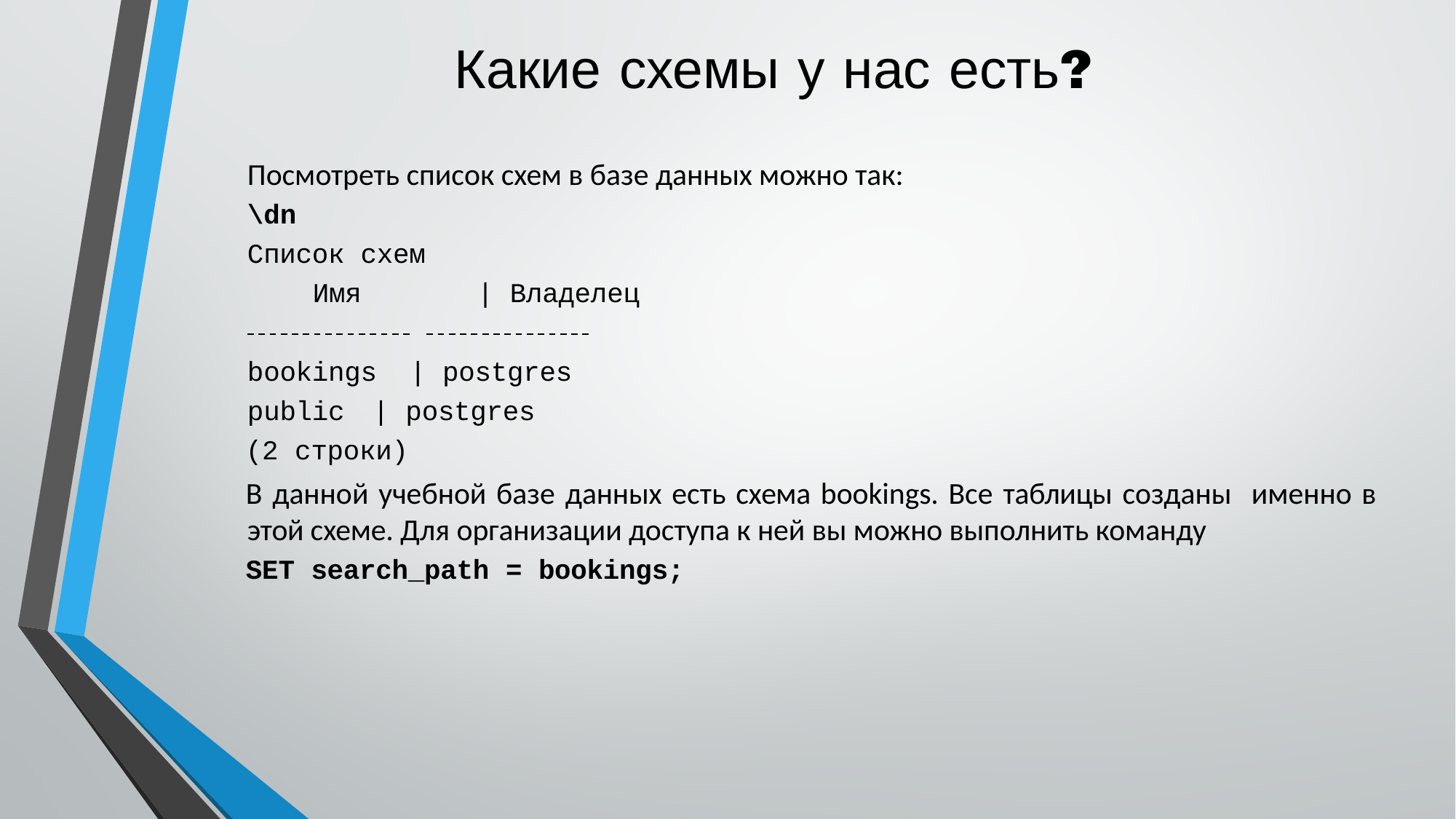

# Какие схемы у нас есть?
Посмотреть список схем в базе данных можно так:
\dn
Список схем
Имя	| Владелец

bookings  | postgres
public	| postgres
(2 строки)
В данной учебной базе данных есть схема bookings. Все таблицы созданы  именно в этой схеме. Для организации доступа к ней вы можно выполнить команду
SET search_path = bookings;